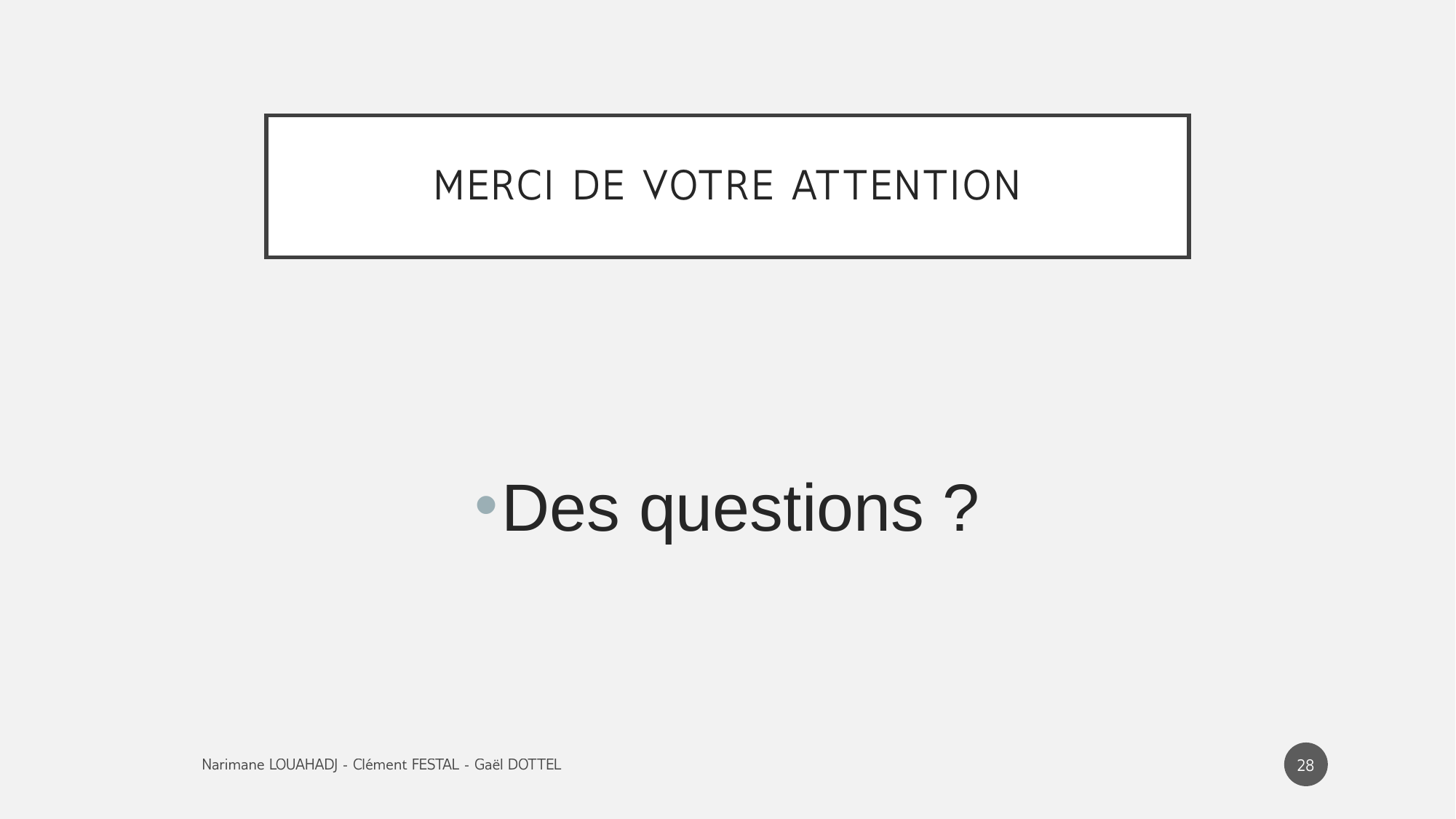

# Merci de votre attention

Des questions ?
28
Narimane LOUAHADJ - Clément FESTAL - Gaël DOTTEL